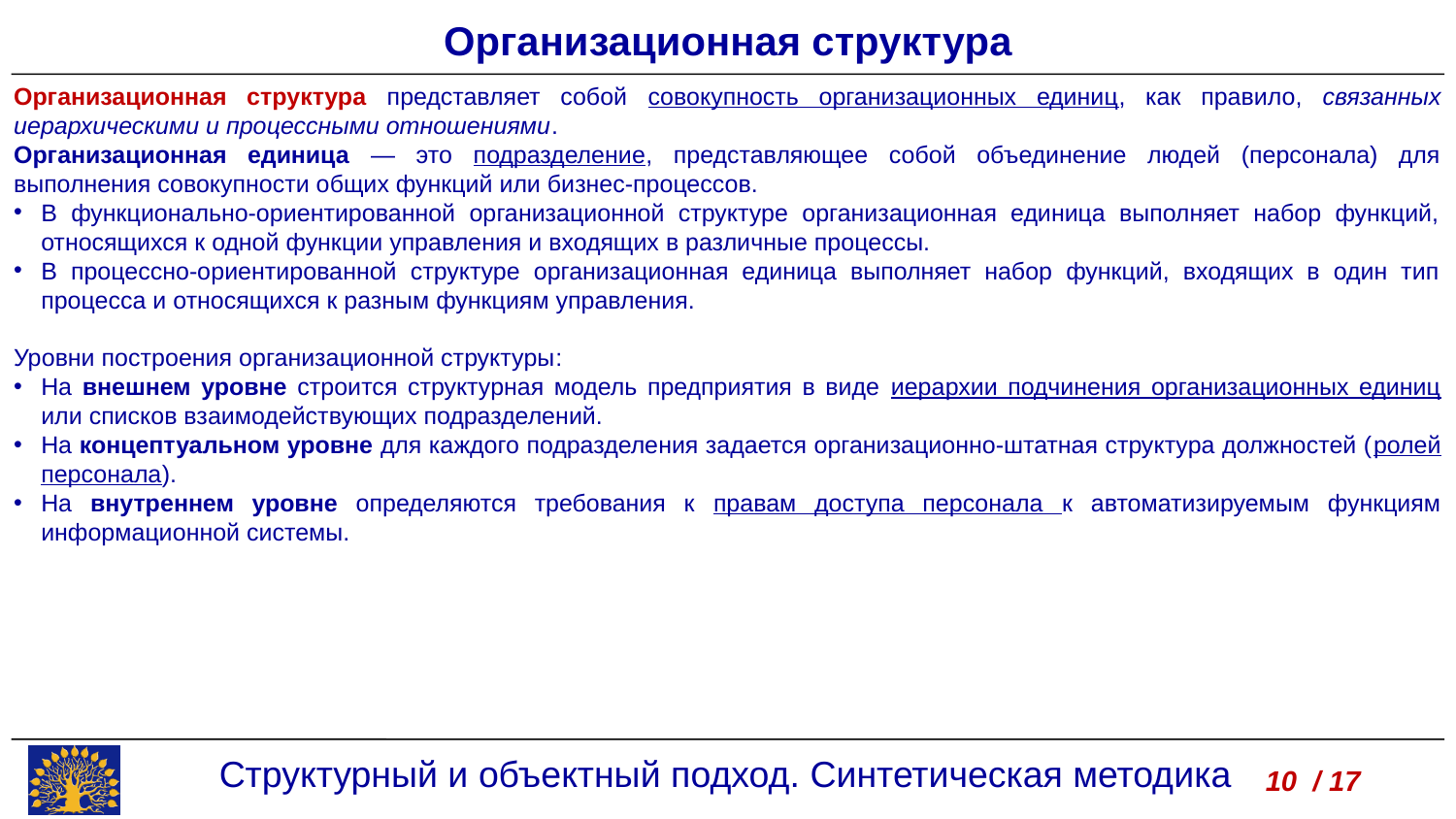

Организационная структура
Организационная структура представляет собой совокупность организационных единиц, как правило, связанных иерархическими и процессными отношениями.
Организационная единица — это подразделение, представляющее собой объединение людей (персонала) для выполнения совокупности общих функций или бизнес-процессов.
В функционально-ориентированной организационной структуре организационная единица выполняет набор функций, относящихся к одной функции управления и входящих в различные процессы.
В процессно-ориентированной структуре организационная единица выполняет набор функций, входящих в один тип процесса и относящихся к разным функциям управления.

Уровни построения организационной структуры:
На внешнем уровне строится структурная модель предприятия в виде иерархии подчинения организационных единиц или списков взаимодействующих подразделений.
На концептуальном уровне для каждого подразделения задается организационно-штатная структура должностей (ролей персонала).
На внутреннем уровне определяются требования к правам доступа персонала к автоматизируемым функциям информационной системы.